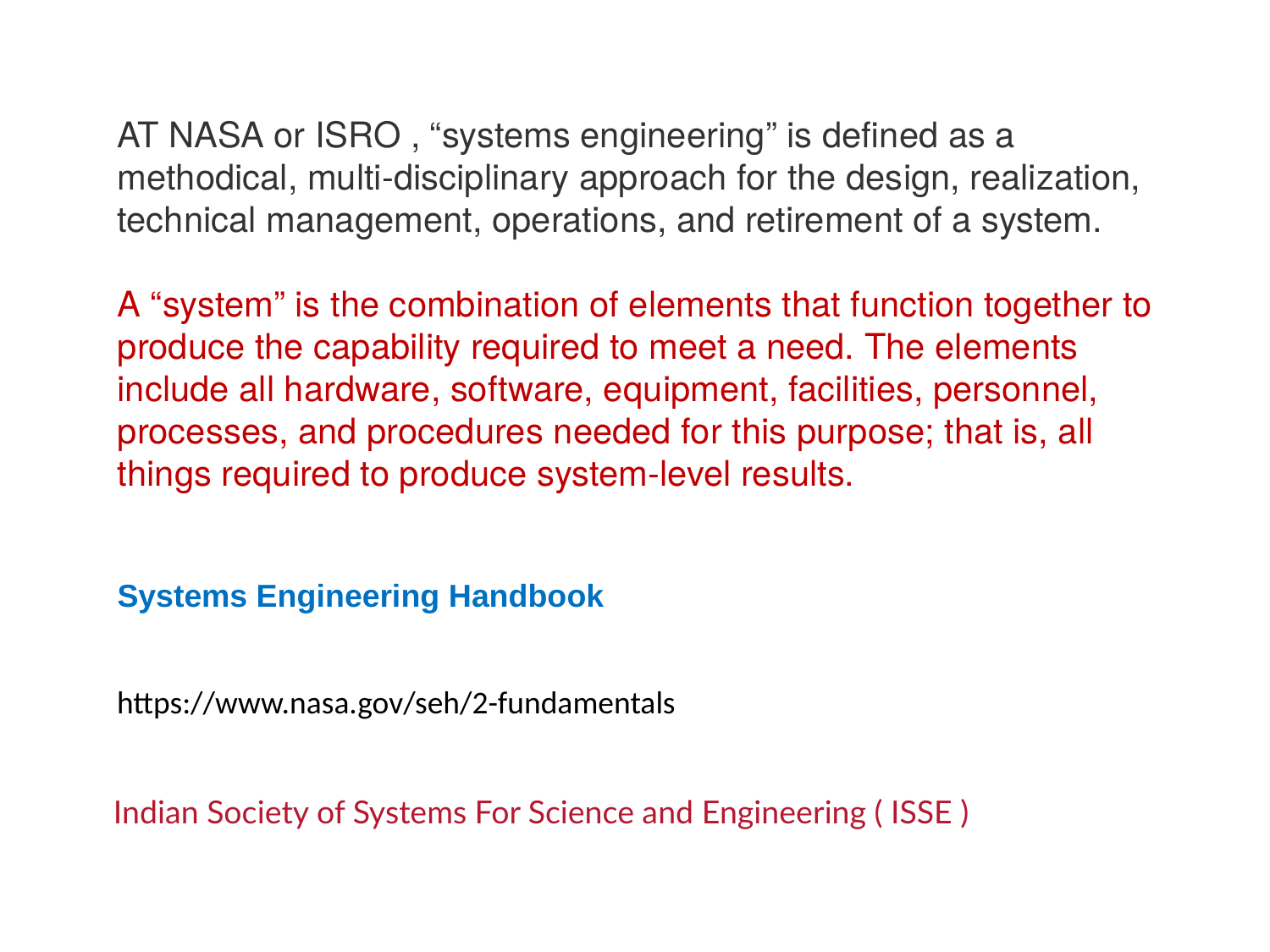

AT NASA or ISRO , “systems engineering” is defined as a methodical, multi-disciplinary approach for the design, realization, technical management, operations, and retirement of a system.

A “system” is the combination of elements that function together to produce the capability required to meet a need. The elements include all hardware, software, equipment, facilities, personnel, processes, and procedures needed for this purpose; that is, all things required to produce system-level results.
Systems Engineering Handbook
https://www.nasa.gov/seh/2-fundamentals
Indian Society of Systems For Science and Engineering ( ISSE )